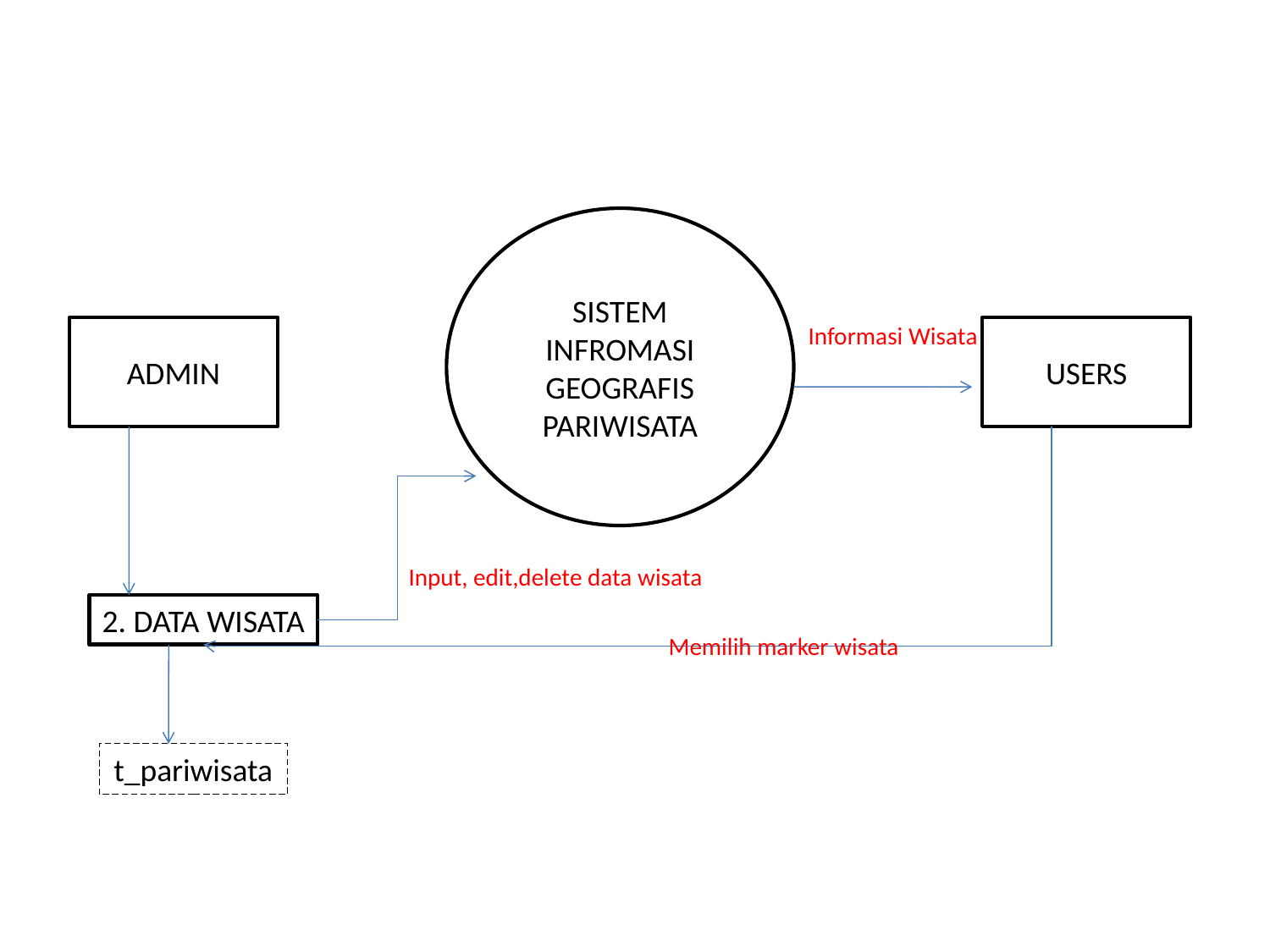

SISTEM INFROMASI GEOGRAFIS PARIWISATA
Informasi Wisata
ADMIN
USERS
Input, edit,delete data wisata
2. DATA WISATA
Memilih marker wisata
t_pariwisata